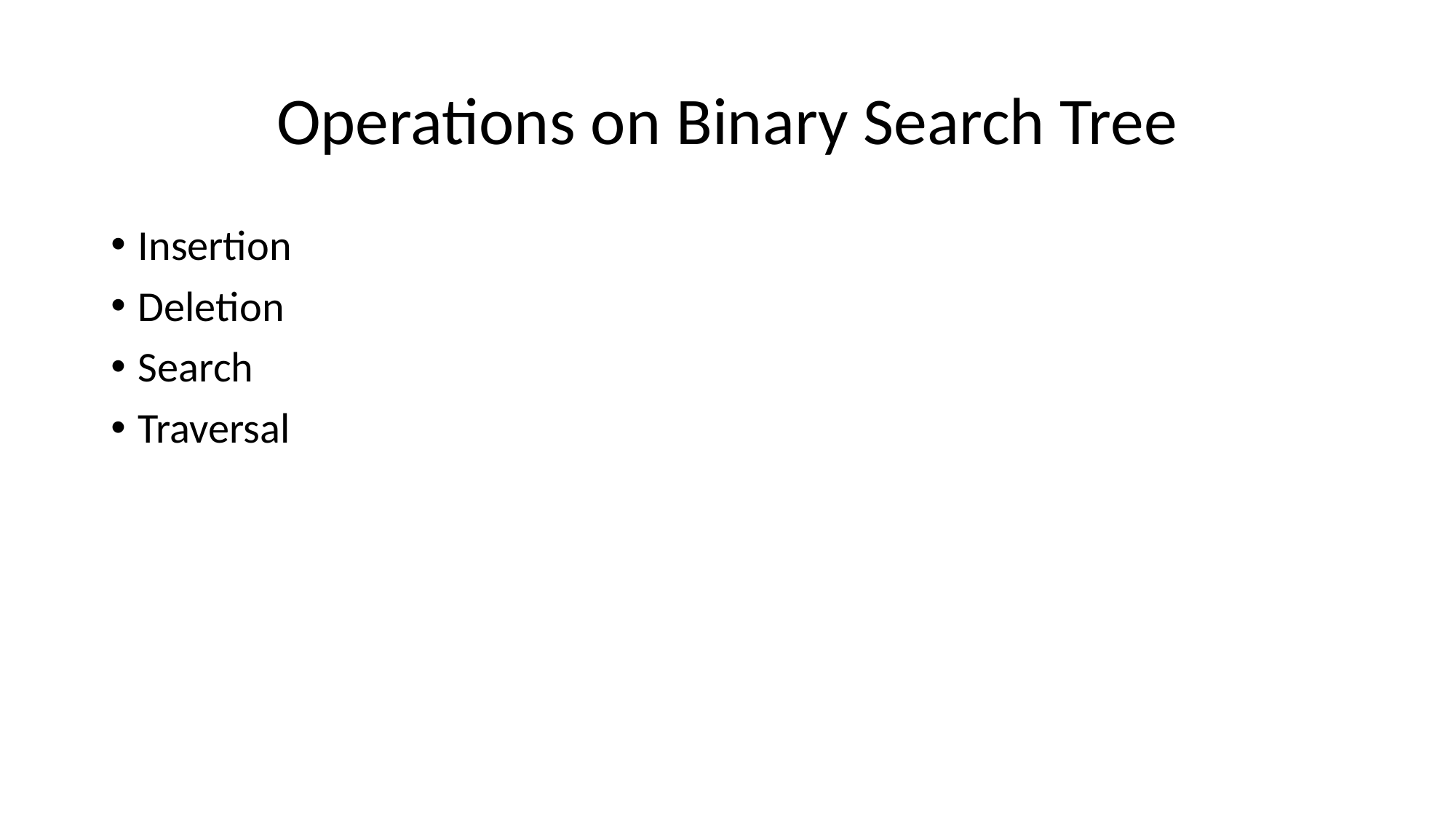

# Operations on Binary Search Tree
Insertion
Deletion
Search
Traversal